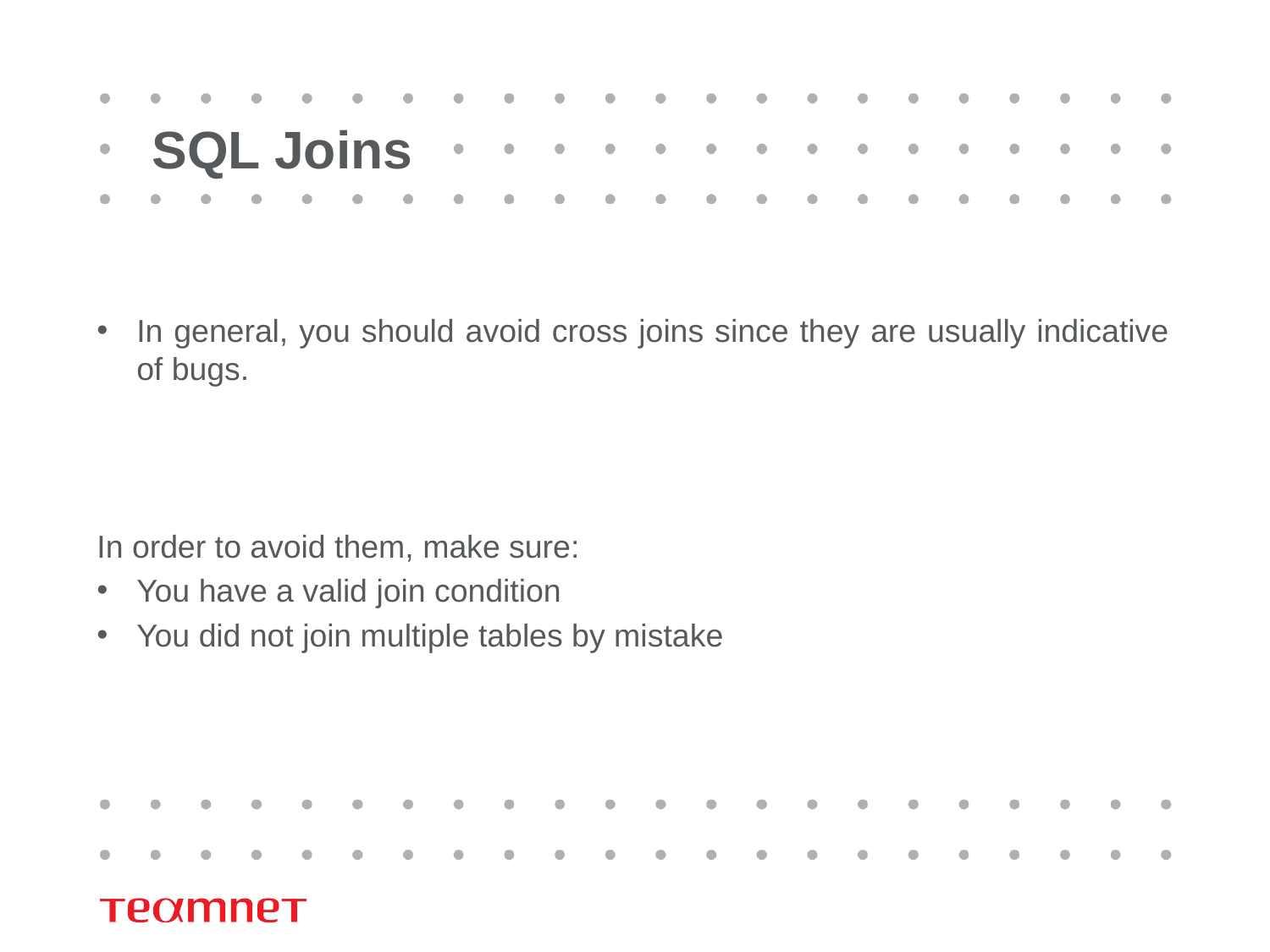

# SQL Joins
In general, you should avoid cross joins since they are usually indicative of bugs.

In order to avoid them, make sure:
You have a valid join condition
You did not join multiple tables by mistake